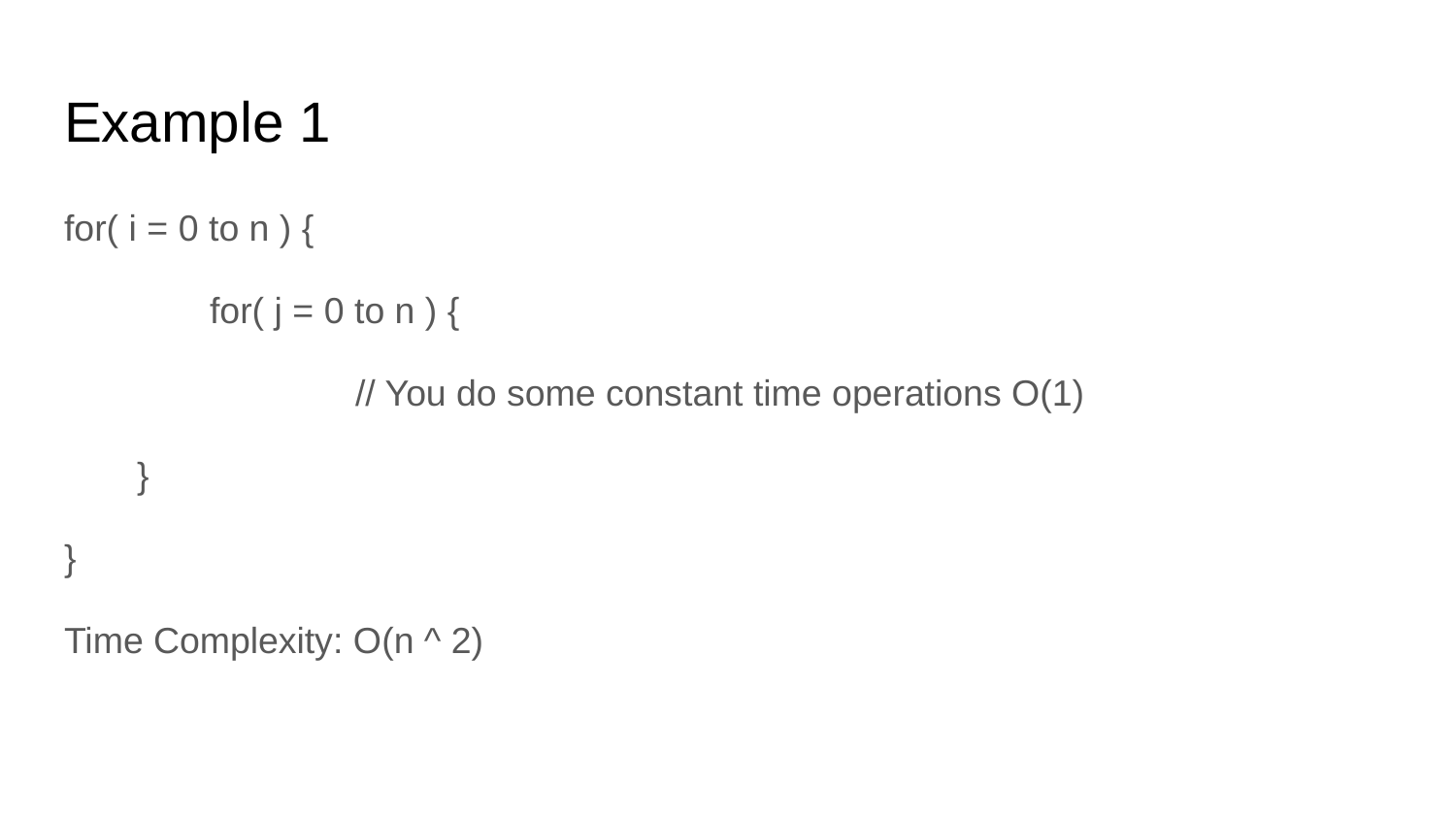

# Example 1
for( i = 0 to n ) {
	for( j = 0 to n ) {
		// You do some constant time operations O(1)
}
}
Time Complexity: O(n ^ 2)